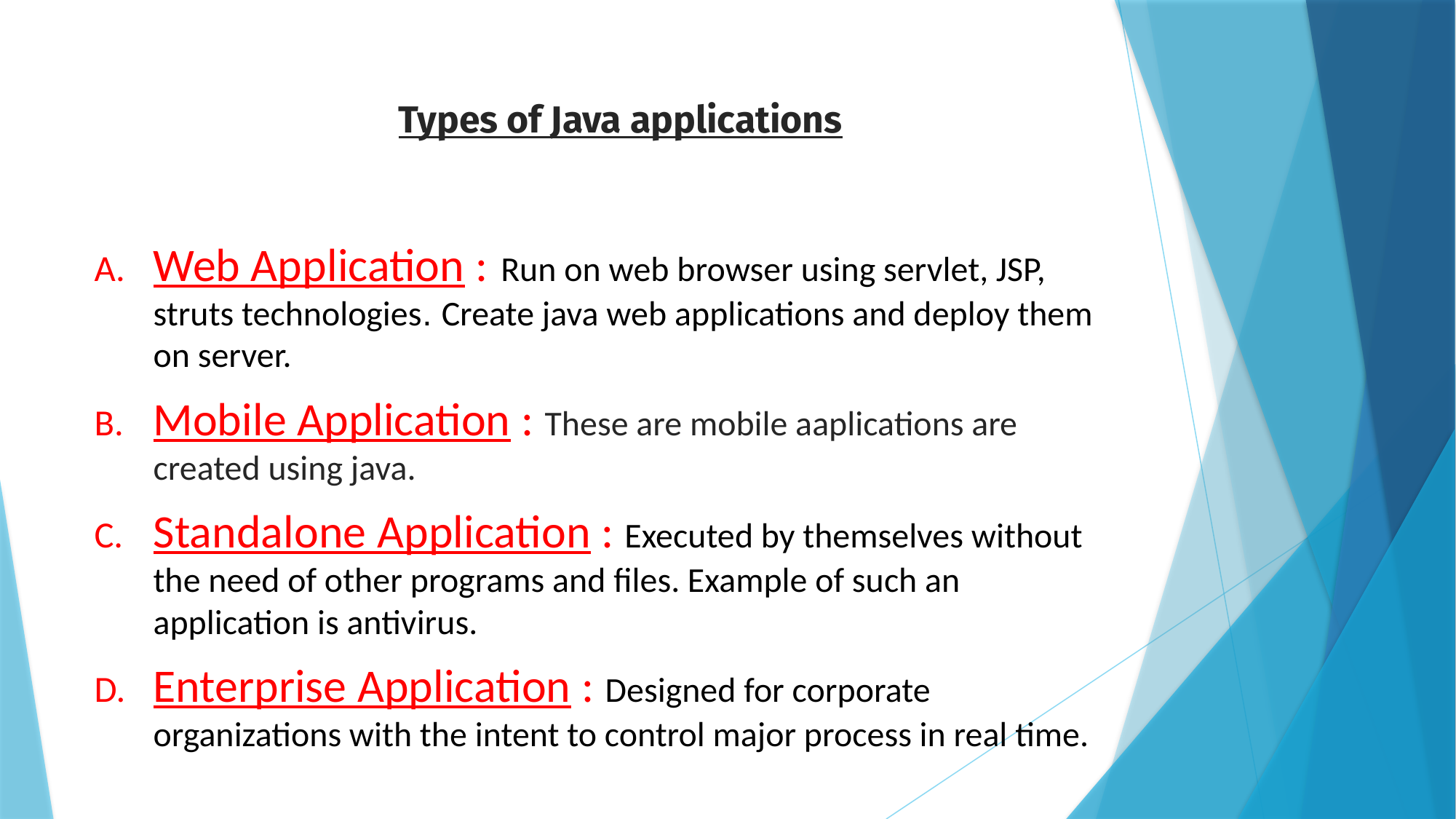

# Types of Java applications
Web Application : Run on web browser using servlet, JSP, struts technologies. Create java web applications and deploy them on server.
Mobile Application : These are mobile aaplications are created using java.
Standalone Application : Executed by themselves without the need of other programs and files. Example of such an application is antivirus.
Enterprise Application : Designed for corporate organizations with the intent to control major process in real time.